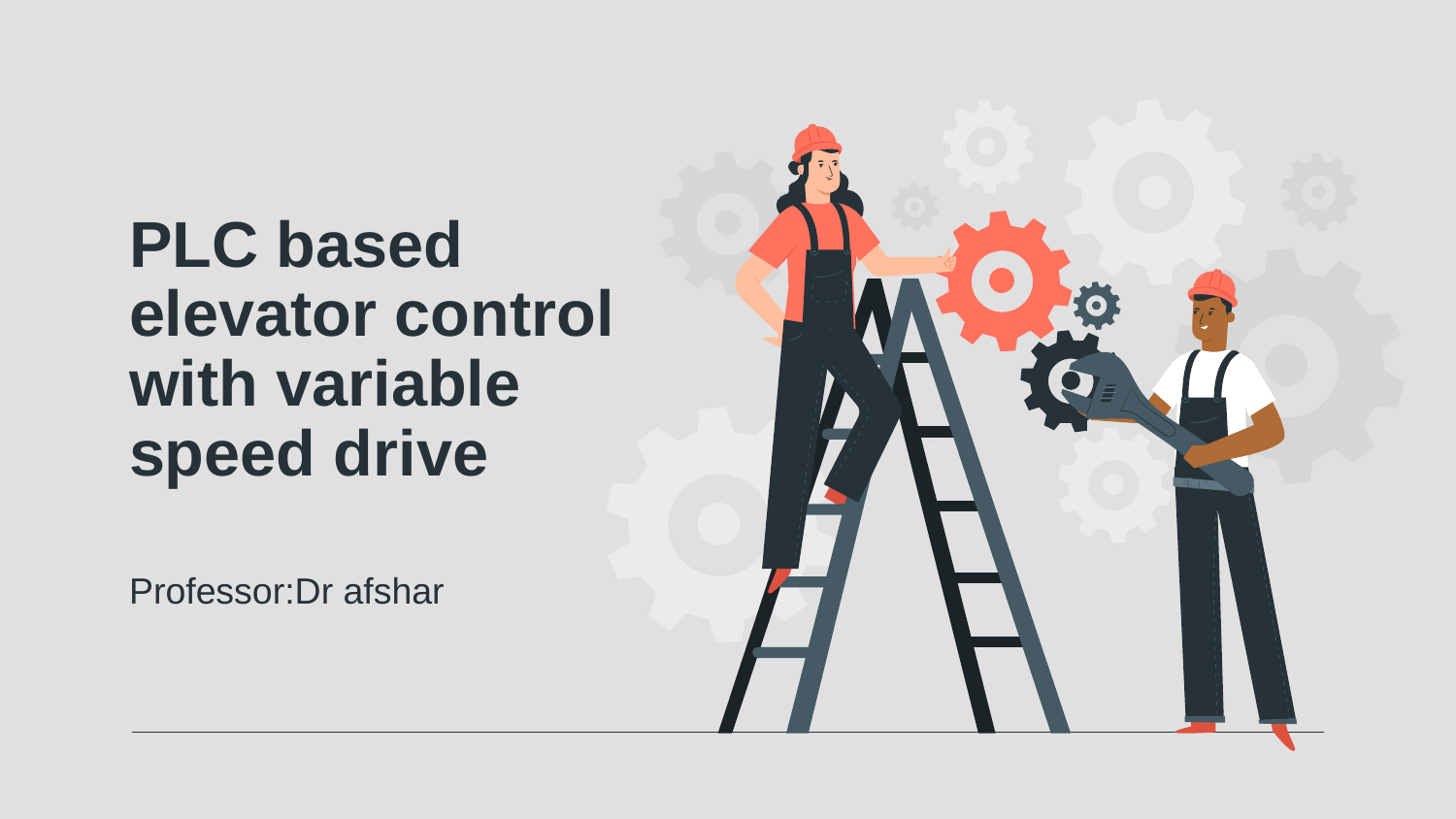

# PLC based elevator control with variable speed drive

Professor:Dr afshar